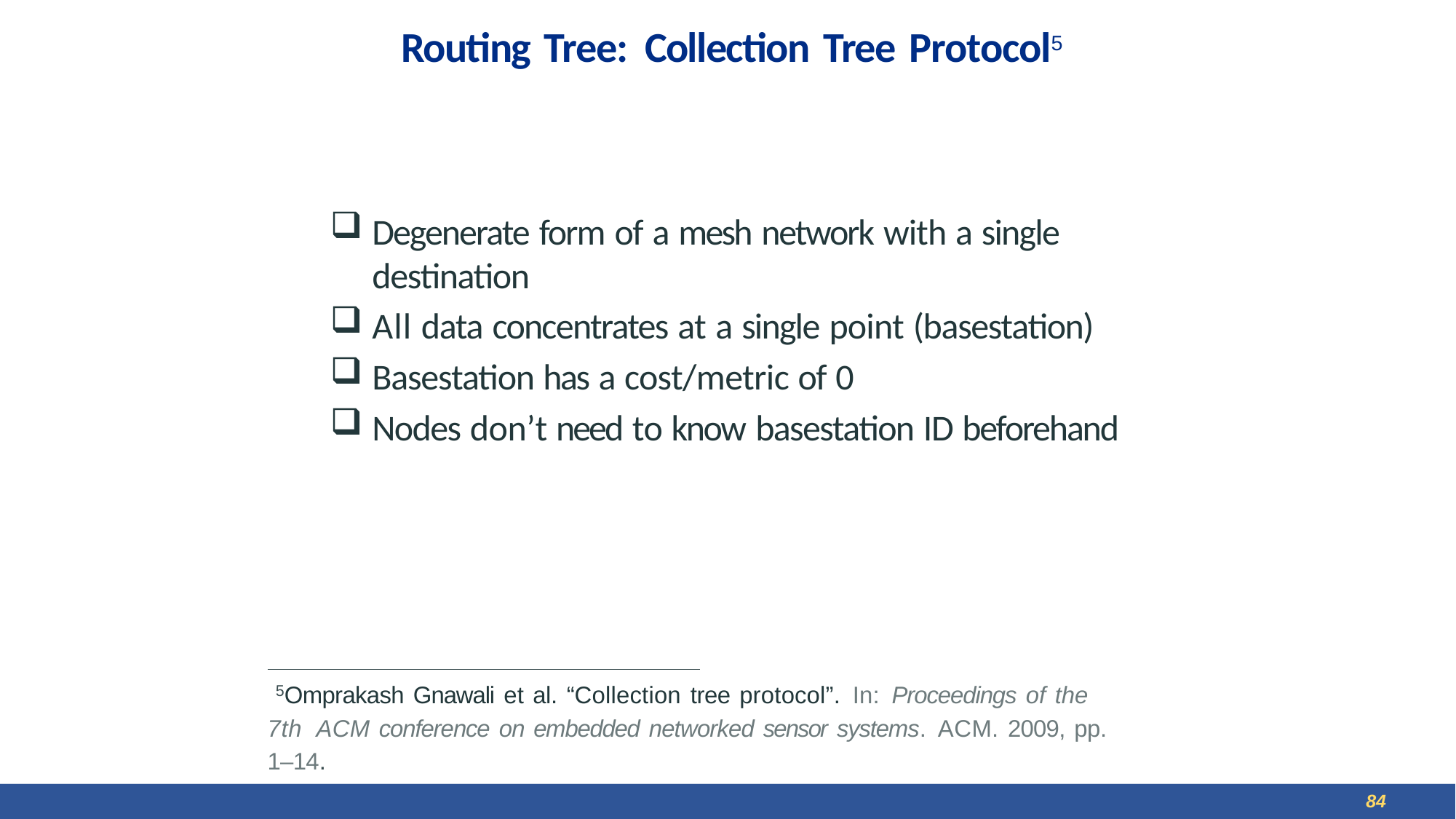

# Routing Tree: Collection Tree Protocol5
Degenerate form of a mesh network with a single destination
All data concentrates at a single point (basestation)
Basestation has a cost/metric of 0
Nodes don’t need to know basestation ID beforehand

5Omprakash Gnawali et al. “Collection tree protocol”. In: Proceedings of the 7th  ACM conference on embedded networked sensor systems.  ACM. 2009, pp. 1–14.